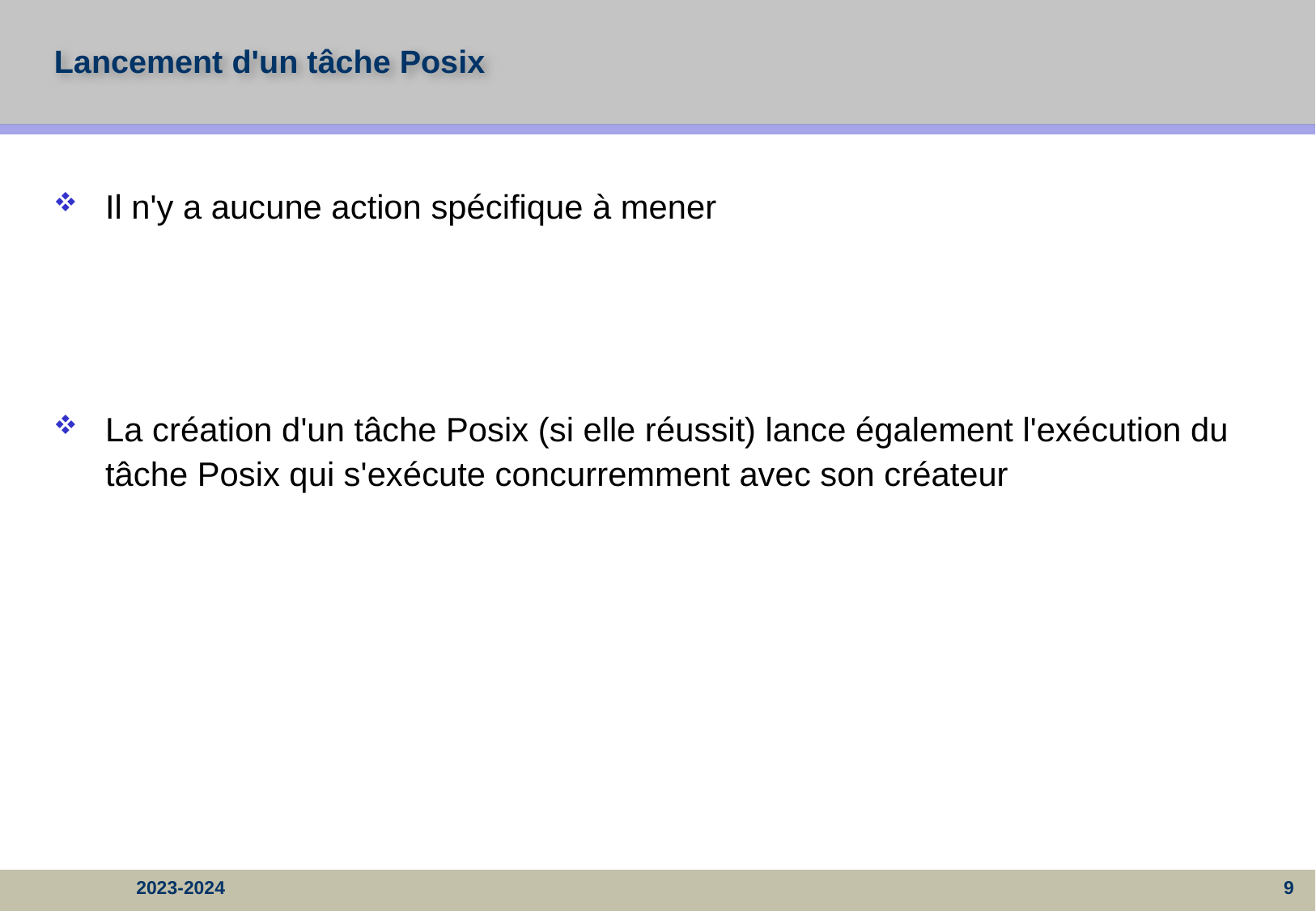

# Lancement d'un tâche Posix
Il n'y a aucune action spécifique à mener

La création d'un tâche Posix (si elle réussit) lance également l'exécution du tâche Posix qui s'exécute concurremment avec son créateur